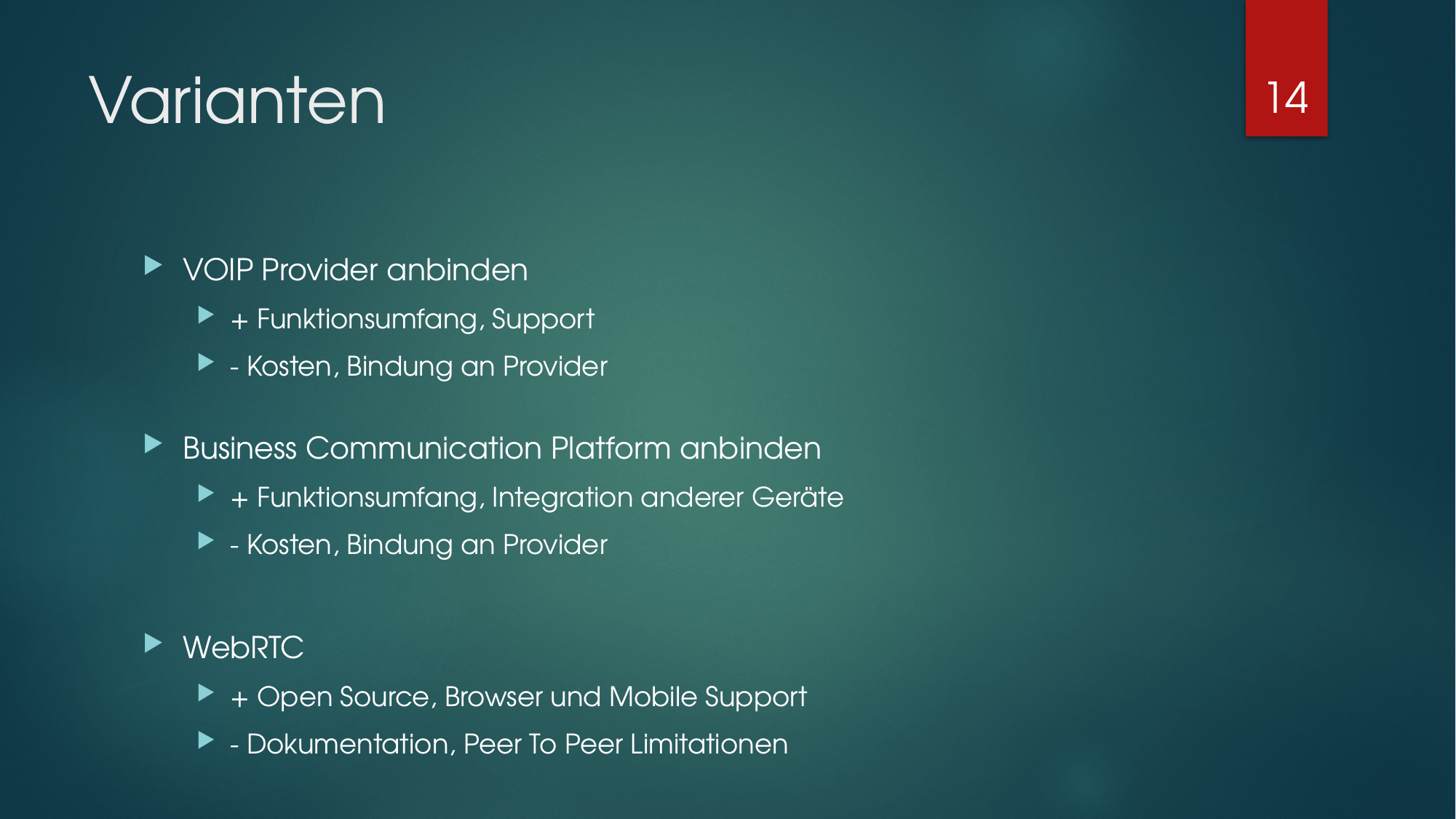

14
# Varianten
VOIP Provider anbinden
+ Funktionsumfang, Support
- Kosten, Bindung an Provider
Business Communication Platform anbinden
+ Funktionsumfang, Integration anderer Geräte
- Kosten, Bindung an Provider

WebRTC
+ Open Source, Browser und Mobile Support
- Dokumentation, Peer To Peer Limitationen